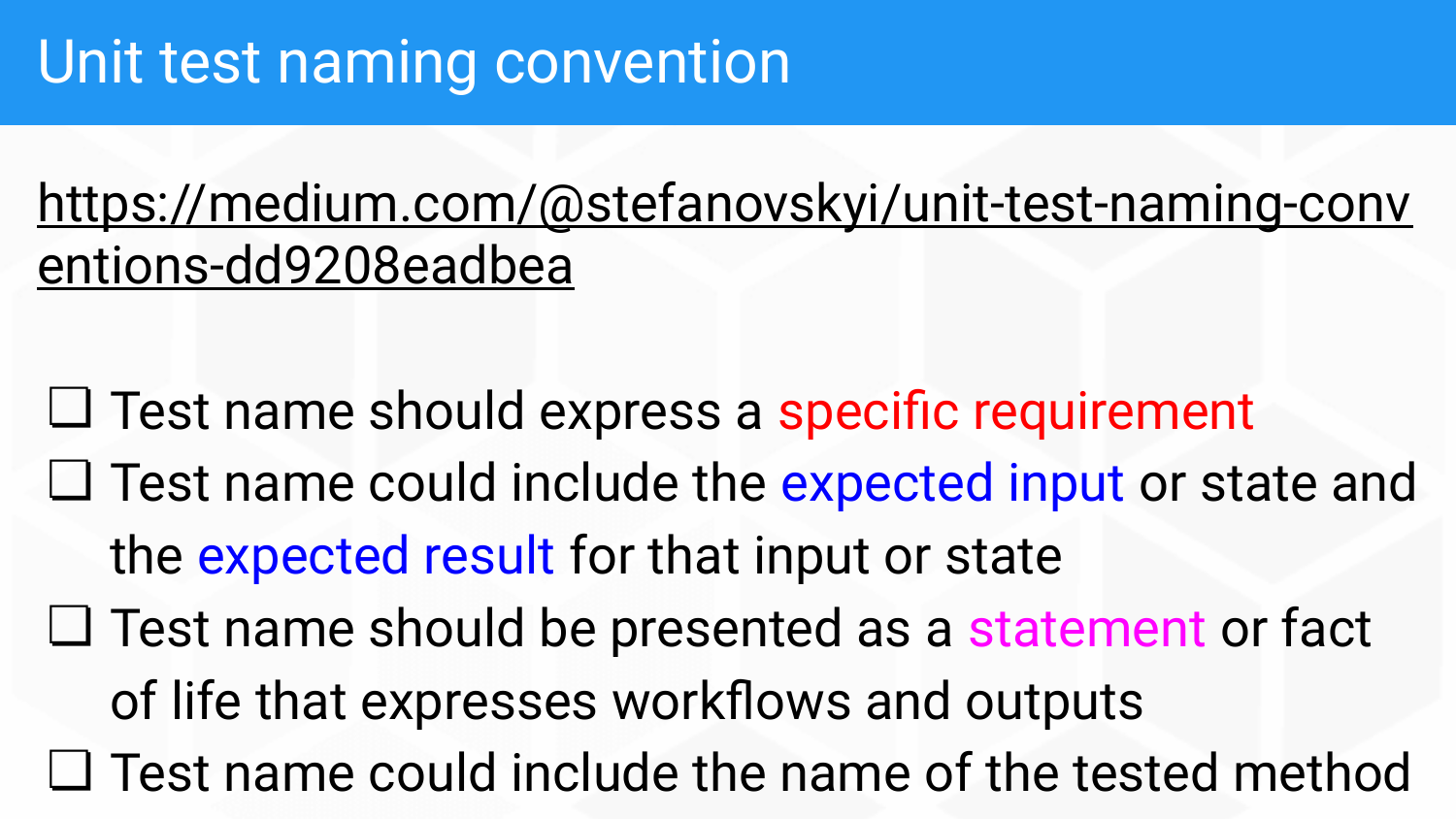

# Unit test naming convention
https://medium.com/@stefanovskyi/unit-test-naming-conventions-dd9208eadbea
Test name should express a specific requirement
Test name could include the expected input or state and the expected result for that input or state
Test name should be presented as a statement or fact of life that expresses workflows and outputs
Test name could include the name of the tested method or class